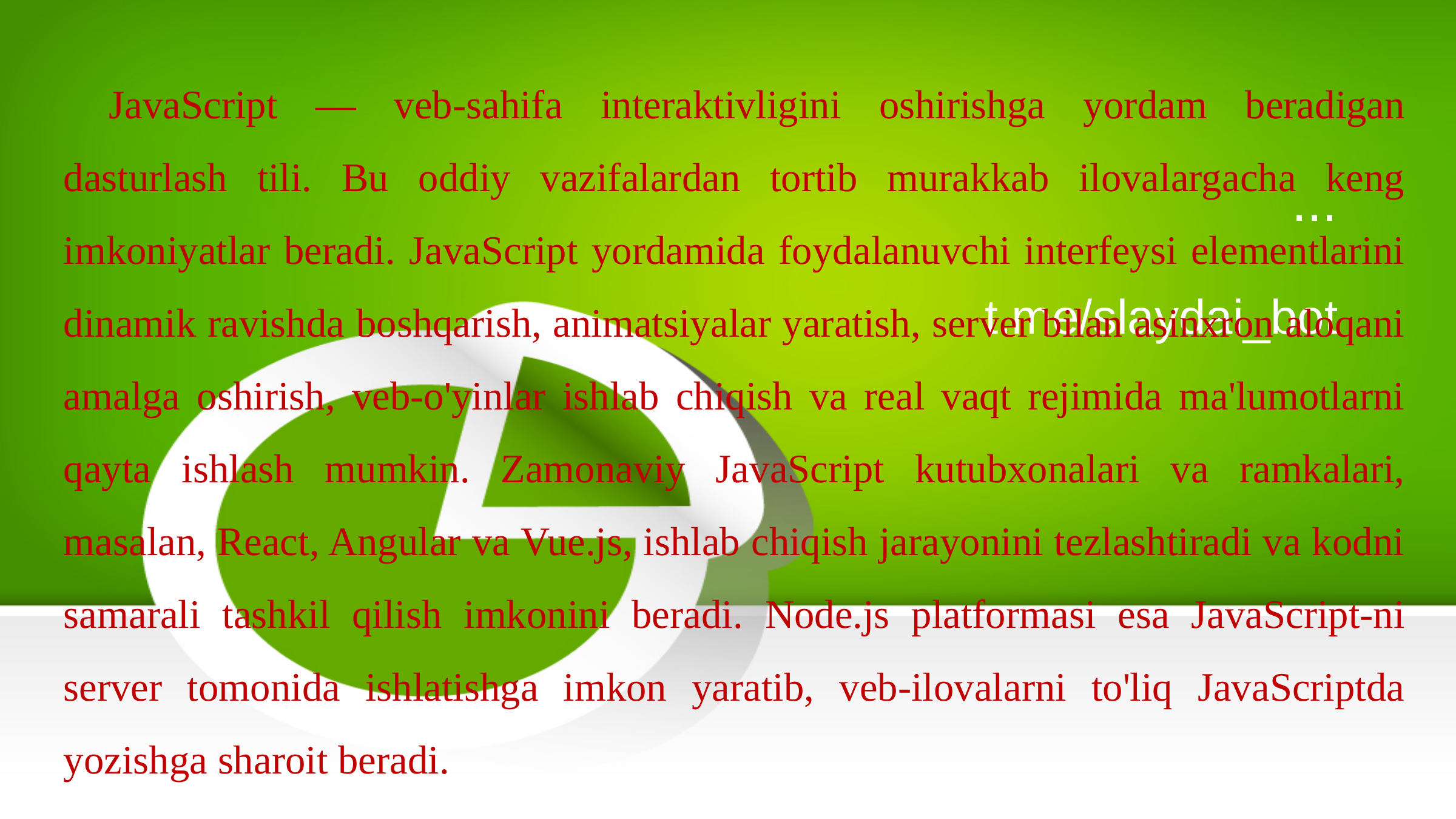

JavaScript — veb-sahifa interaktivligini oshirishga yordam beradigan dasturlash tili. Bu oddiy vazifalardan tortib murakkab ilovalargacha keng imkoniyatlar beradi. JavaScript yordamida foydalanuvchi interfeysi elementlarini dinamik ravishda boshqarish, animatsiyalar yaratish, server bilan asinxron aloqani amalga oshirish, veb-o'yinlar ishlab chiqish va real vaqt rejimida ma'lumotlarni qayta ishlash mumkin. Zamonaviy JavaScript kutubxonalari va ramkalari, masalan, React, Angular va Vue.js, ishlab chiqish jarayonini tezlashtiradi va kodni samarali tashkil qilish imkonini beradi. Node.js platformasi esa JavaScript-ni server tomonida ishlatishga imkon yaratib, veb-ilovalarni to'liq JavaScriptda yozishga sharoit beradi.
# ...
t.me/slaydai_bot